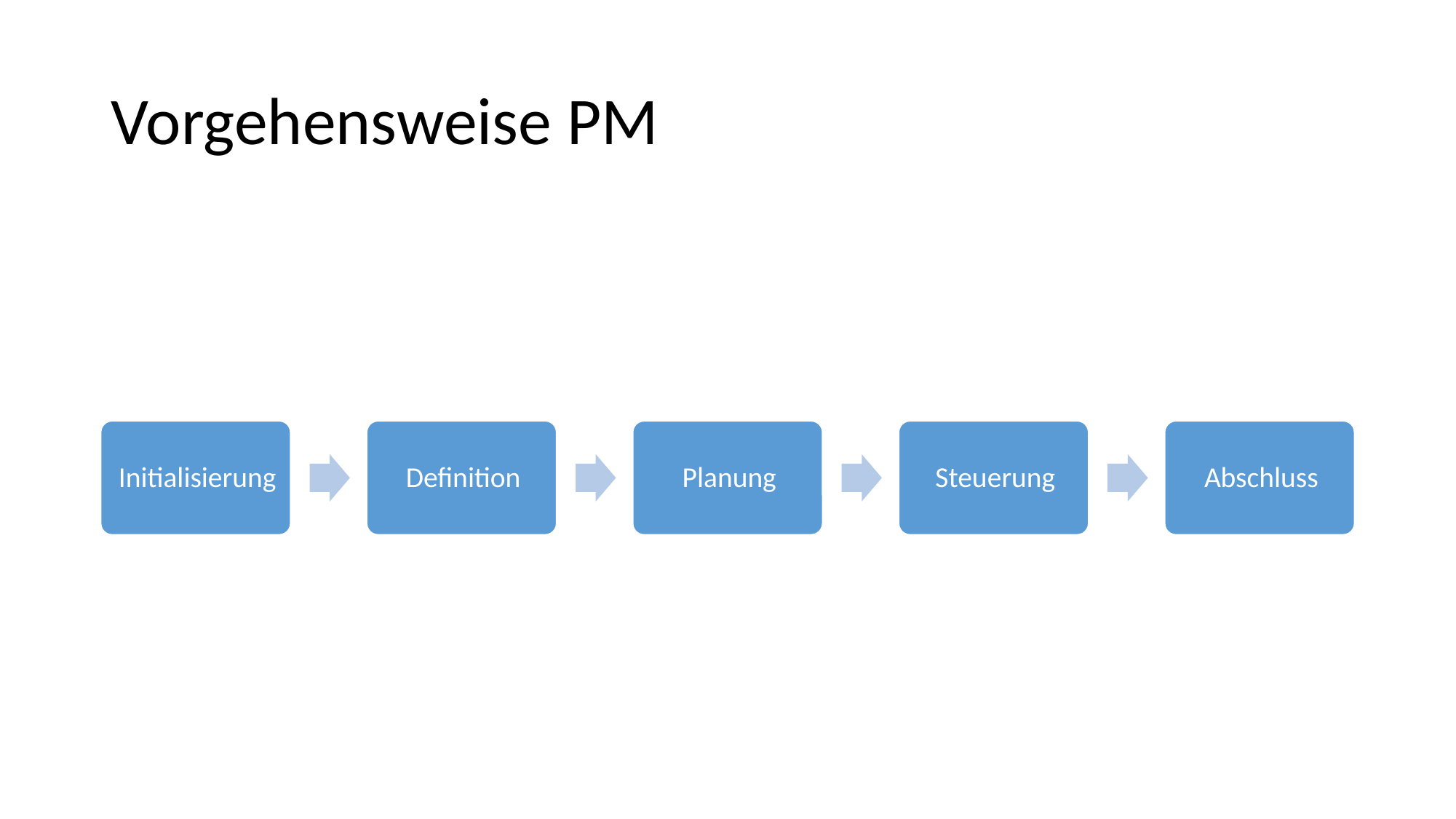

# Vorgehensweise PM
Initialisierung

Definition

Planung

Steuerung

Abschluss